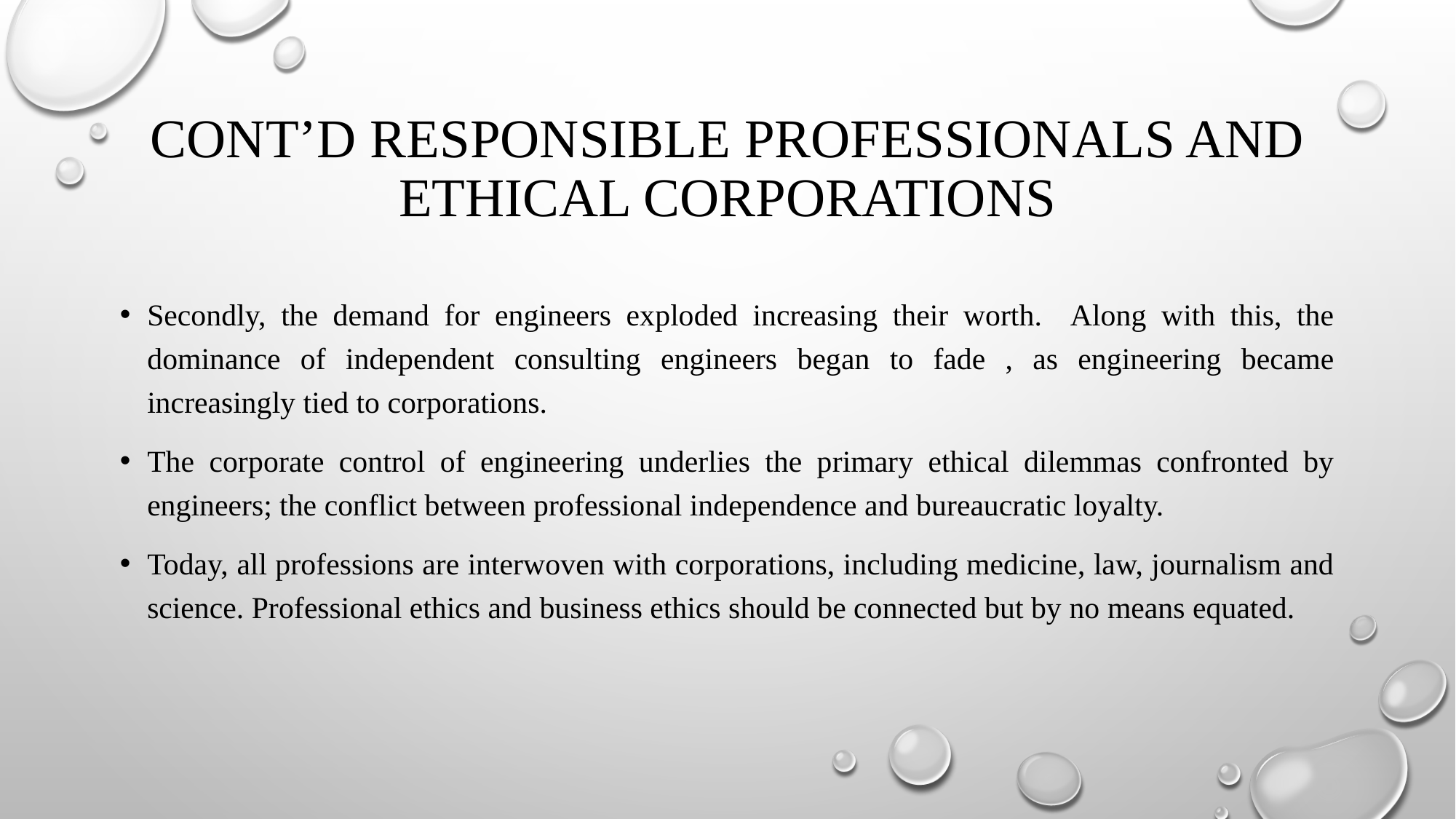

# CONT’D RESPONSIBLE PROFESSIONALS AND ETHICAL CORPORATIONS
Secondly, the demand for engineers exploded increasing their worth.  Along with this, the dominance of independent consulting engineers began to fade , as engineering became increasingly tied to corporations.
The corporate control of engineering underlies the primary ethical dilemmas confronted by engineers; the conflict between professional independence and bureaucratic loyalty.
Today, all professions are interwoven with corporations, including medicine, law, journalism and science. Professional ethics and business ethics should be connected but by no means equated.